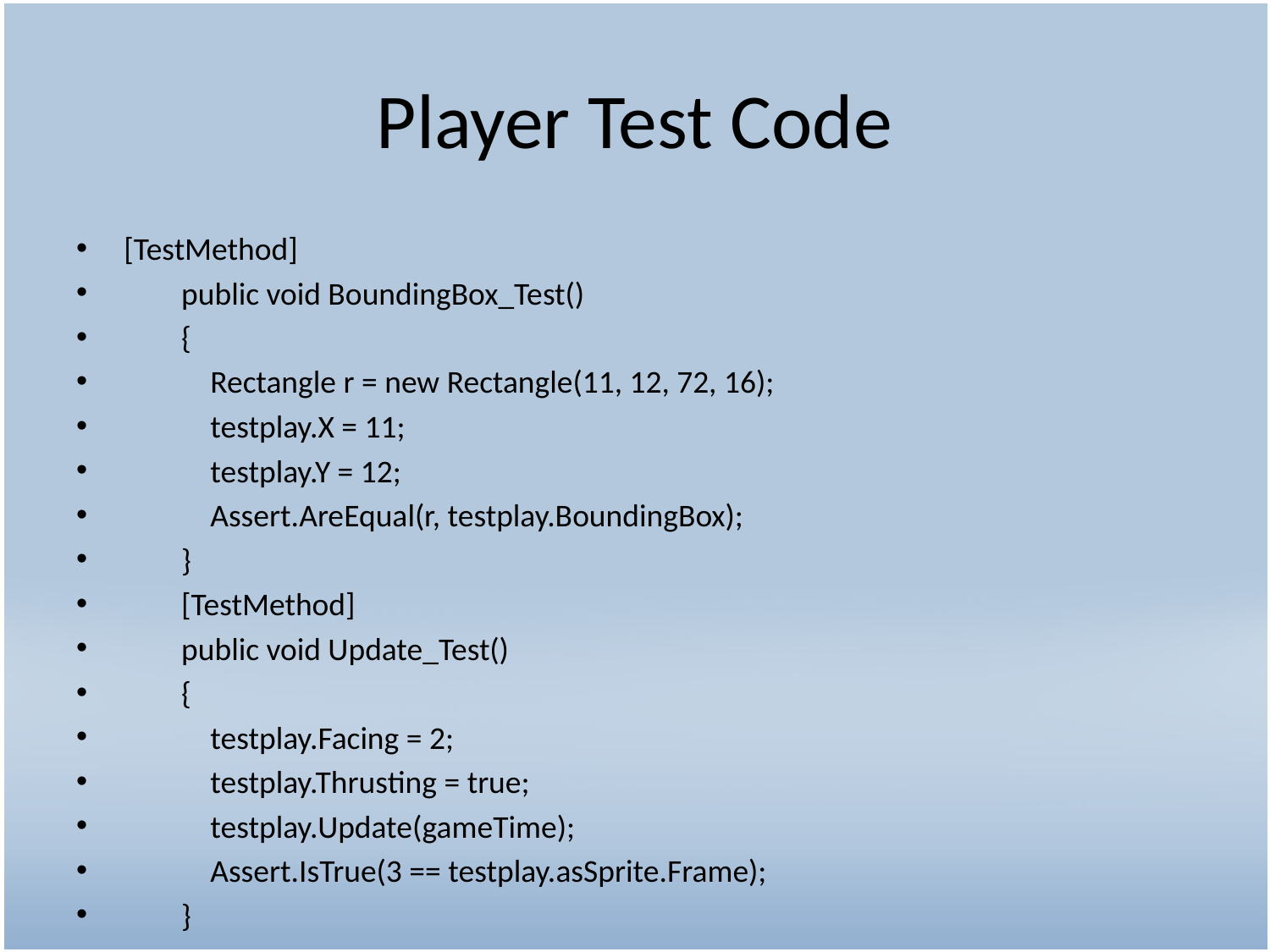

# Player Test Code
[TestMethod]
        public void BoundingBox_Test()
        {
            Rectangle r = new Rectangle(11, 12, 72, 16);
            testplay.X = 11;
            testplay.Y = 12;
            Assert.AreEqual(r, testplay.BoundingBox);
        }
        [TestMethod]
        public void Update_Test()
        {
            testplay.Facing = 2;
            testplay.Thrusting = true;
            testplay.Update(gameTime);
            Assert.IsTrue(3 == testplay.asSprite.Frame);
        }